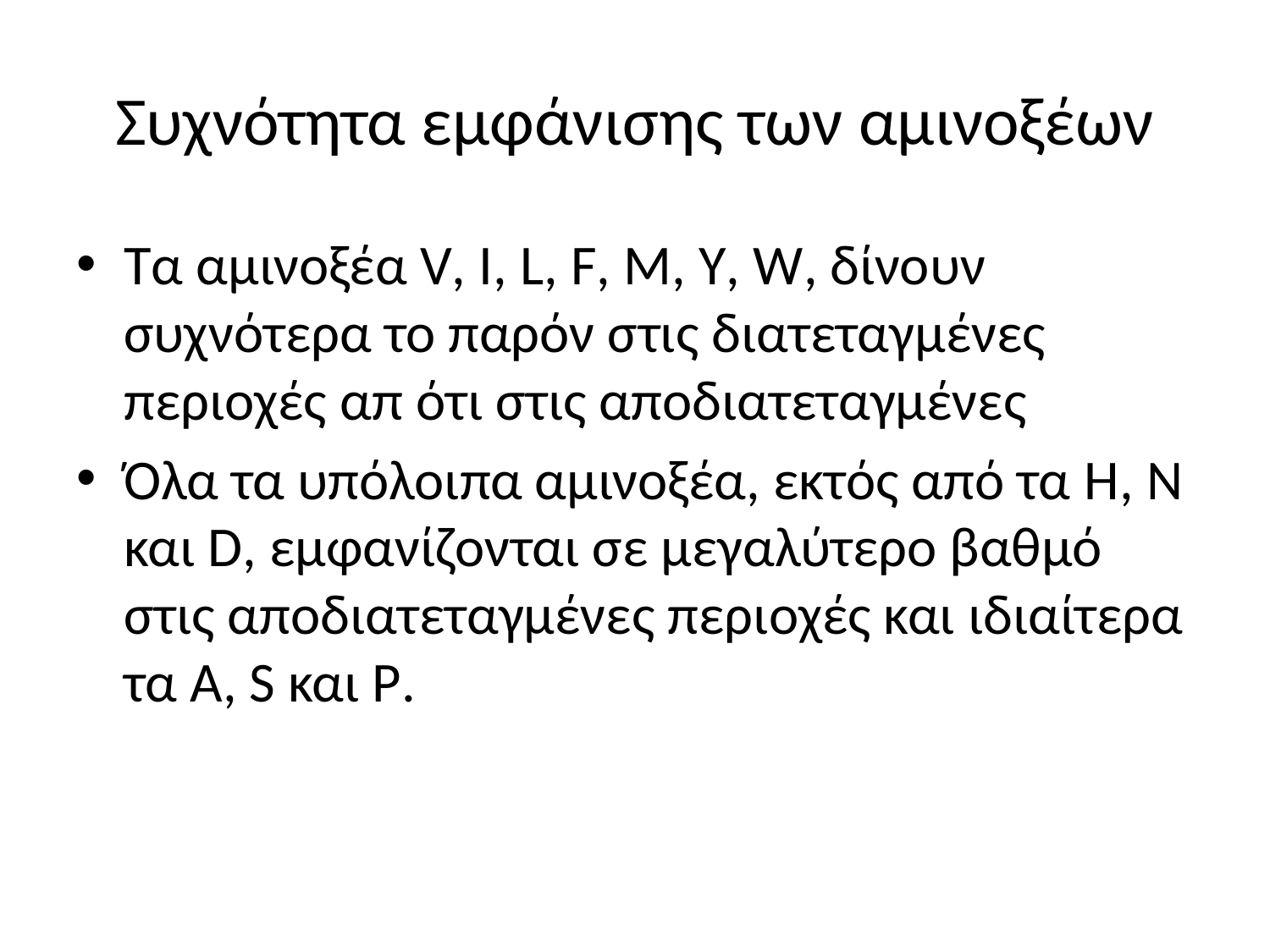

# Συχνότητα εμφάνισης των αμινοξέων
Τα αμινοξέα V, I, L, F, M, Y, W, δίνουν συχνότερα το παρόν στις διατεταγμένες περιοχές απ ότι στις αποδιατεταγμένες
Όλα τα υπόλοιπα αμινοξέα, εκτός από τα H, N και D, εμφανίζονται σε μεγαλύτερο βαθμό στις αποδιατεταγμένες περιοχές και ιδιαίτερα τα A, S και P.